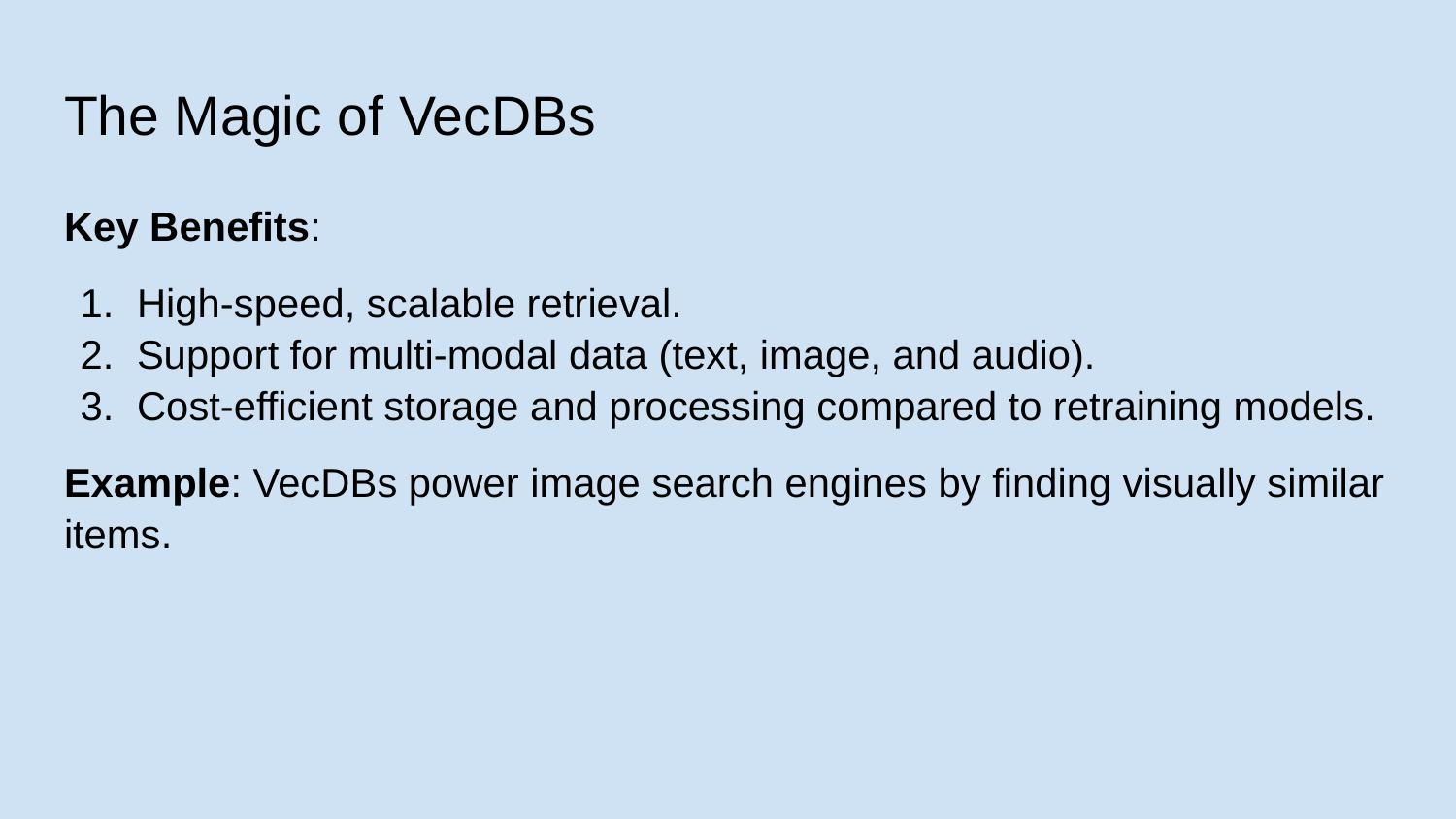

# The Magic of VecDBs
Key Benefits:
High-speed, scalable retrieval.
Support for multi-modal data (text, image, and audio).
Cost-efficient storage and processing compared to retraining models.
Example: VecDBs power image search engines by finding visually similar items.